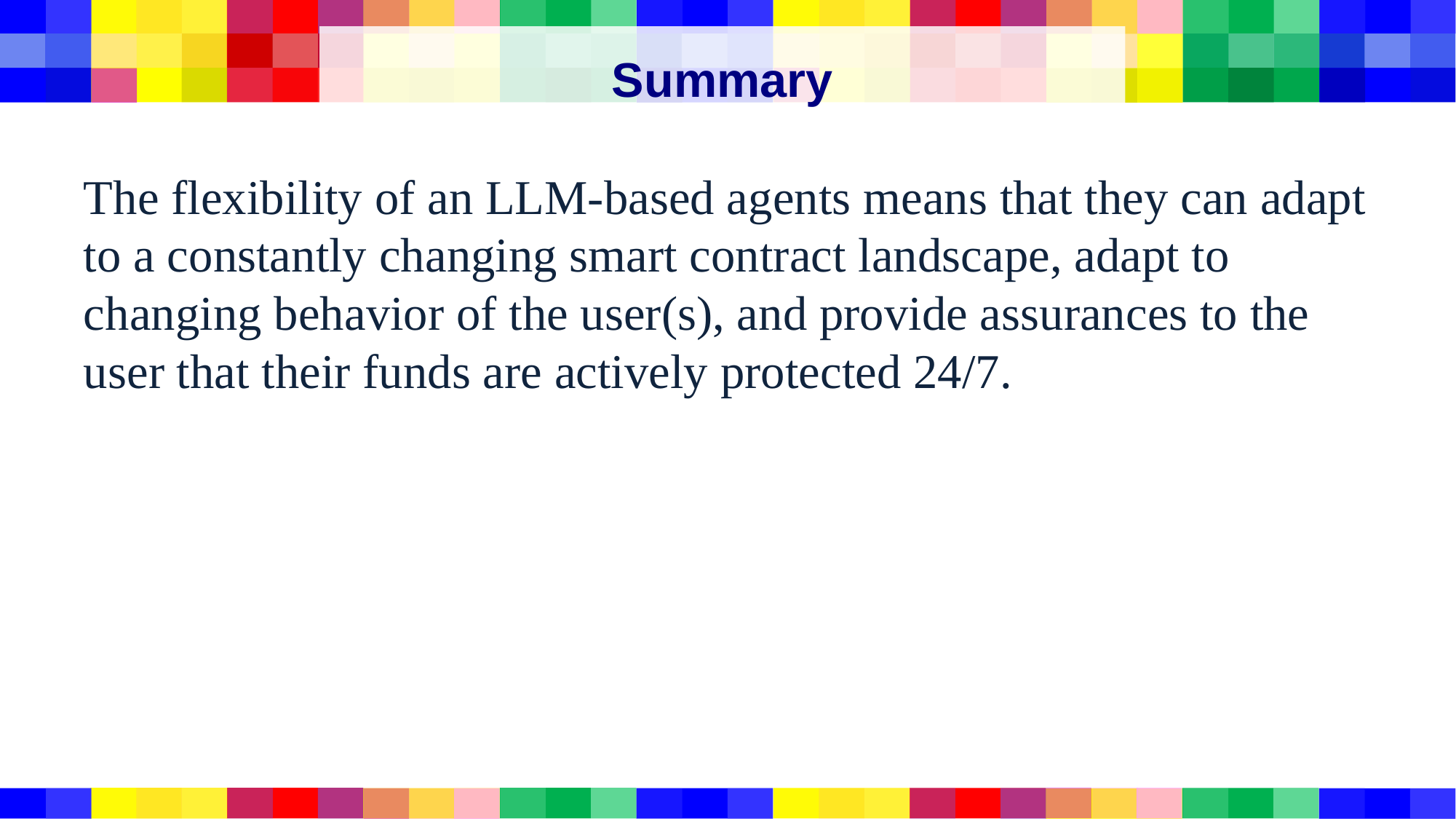

# Summary
The flexibility of an LLM-based agents means that they can adapt to a constantly changing smart contract landscape, adapt to changing behavior of the user(s), and provide assurances to the user that their funds are actively protected 24/7.